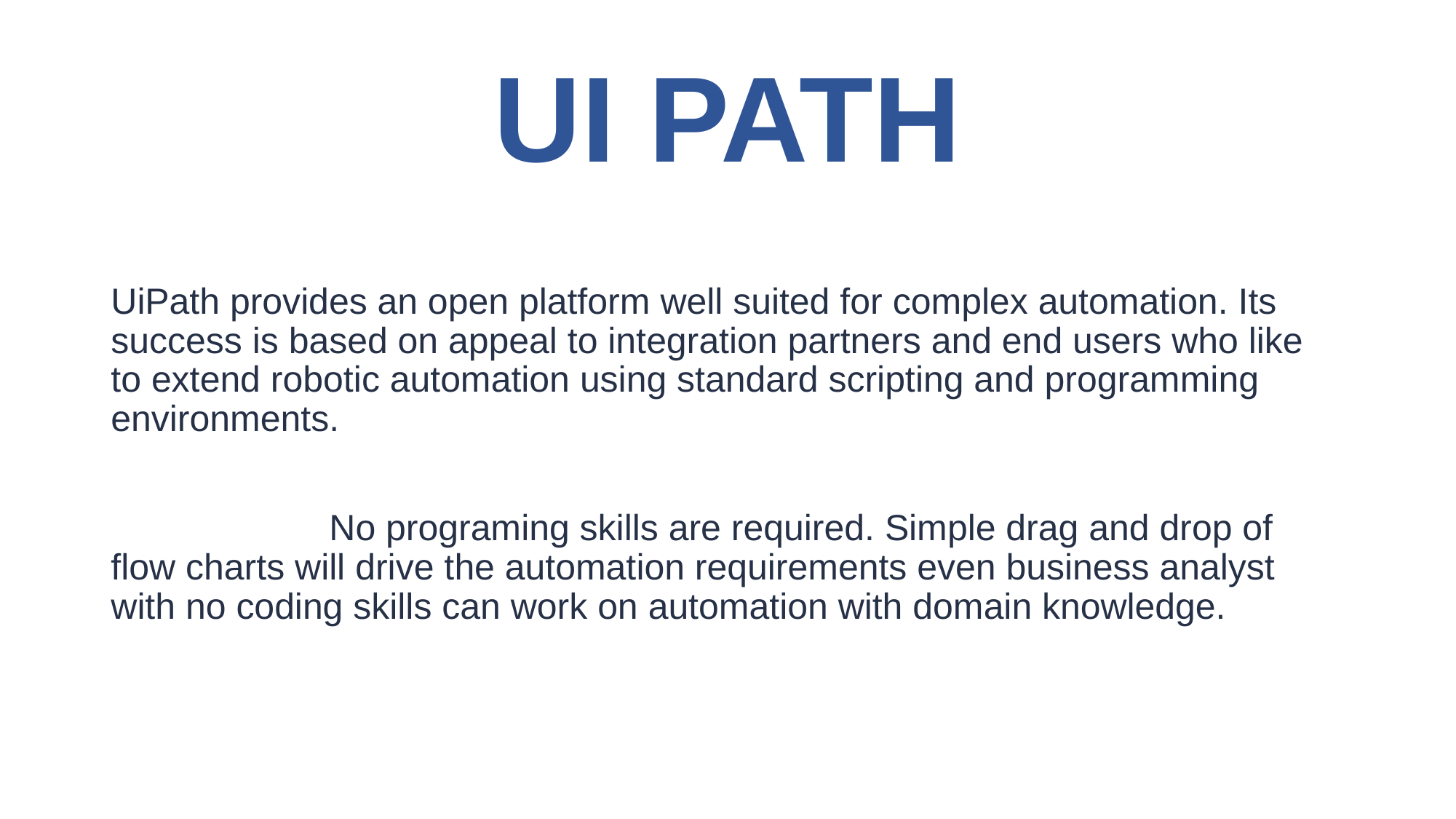

# UI PATH

UiPath provides an open platform well suited for complex automation. Its success is based on appeal to integration partners and end users who like to extend robotic automation using standard scripting and programming environments.

		No programing skills are required. Simple drag and drop of flow charts will drive the automation requirements even business analyst with no coding skills can work on automation with domain knowledge.